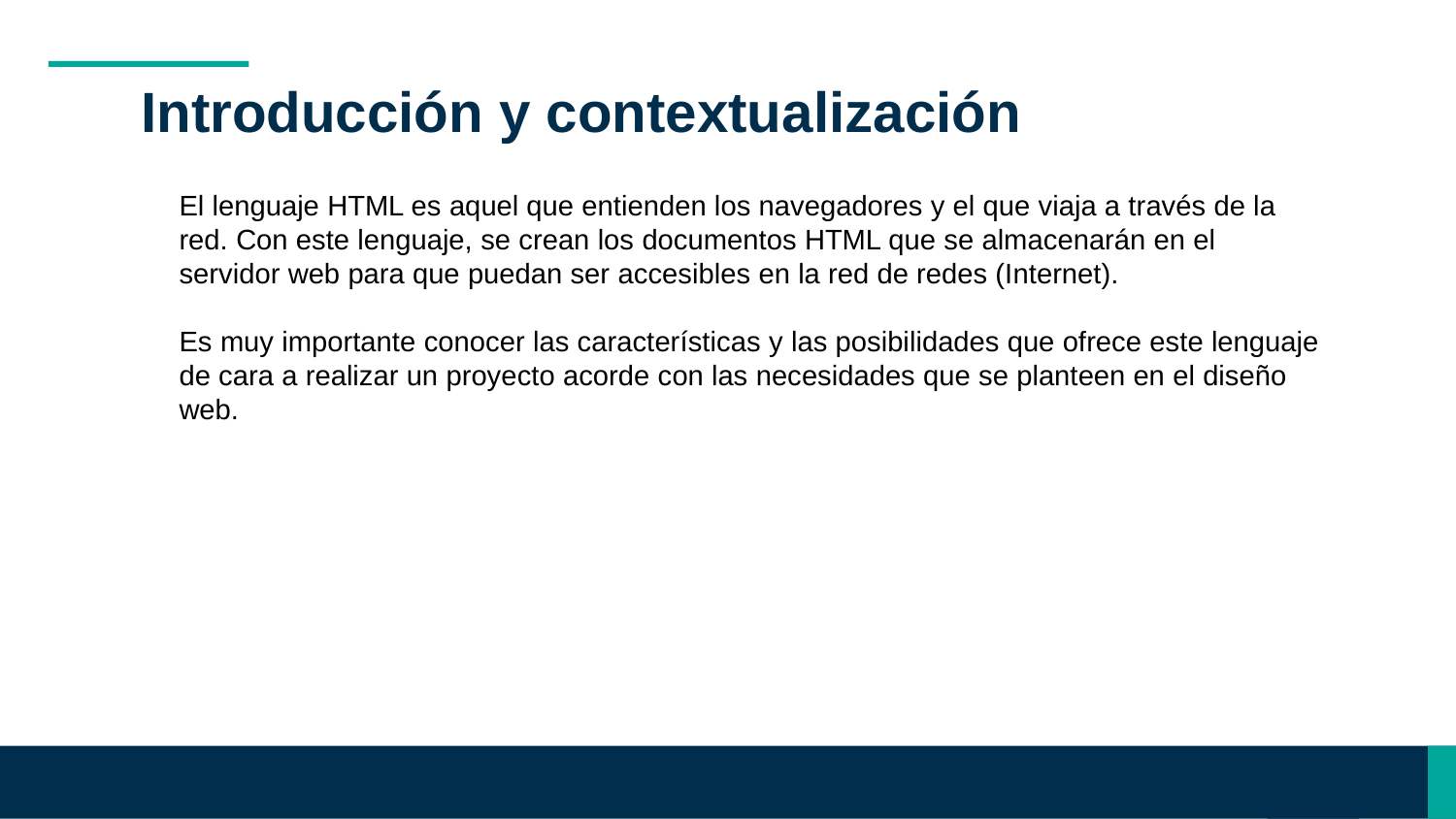

# Introducción y contextualización
El lenguaje HTML es aquel que entienden los navegadores y el que viaja a través de la red. Con este lenguaje, se crean los documentos HTML que se almacenarán en el servidor web para que puedan ser accesibles en la red de redes (Internet).

Es muy importante conocer las características y las posibilidades que ofrece este lenguaje de cara a realizar un proyecto acorde con las necesidades que se planteen en el diseño web.